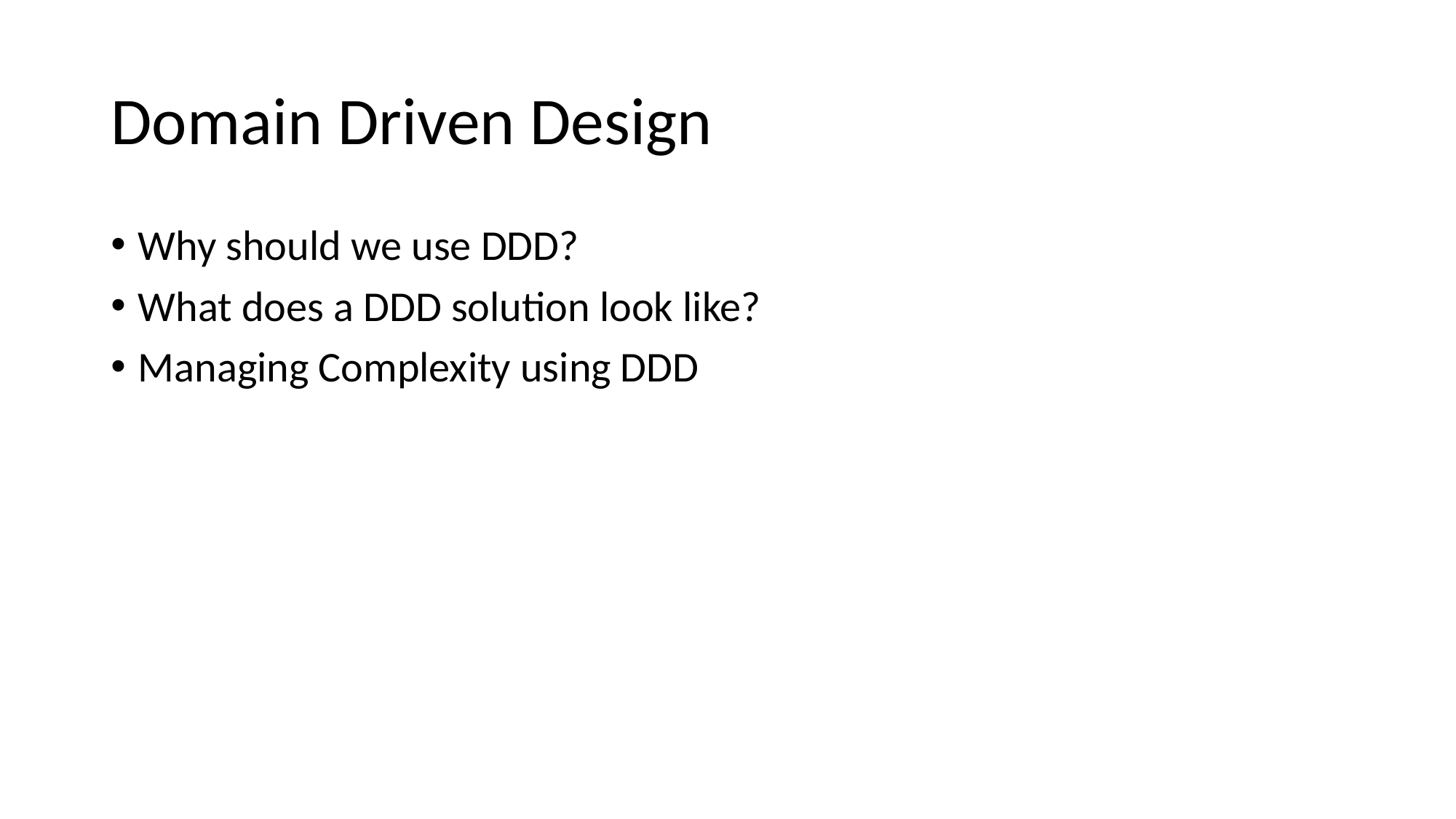

# Domain Driven Design
Why should we use DDD?
What does a DDD solution look like?
Managing Complexity using DDD